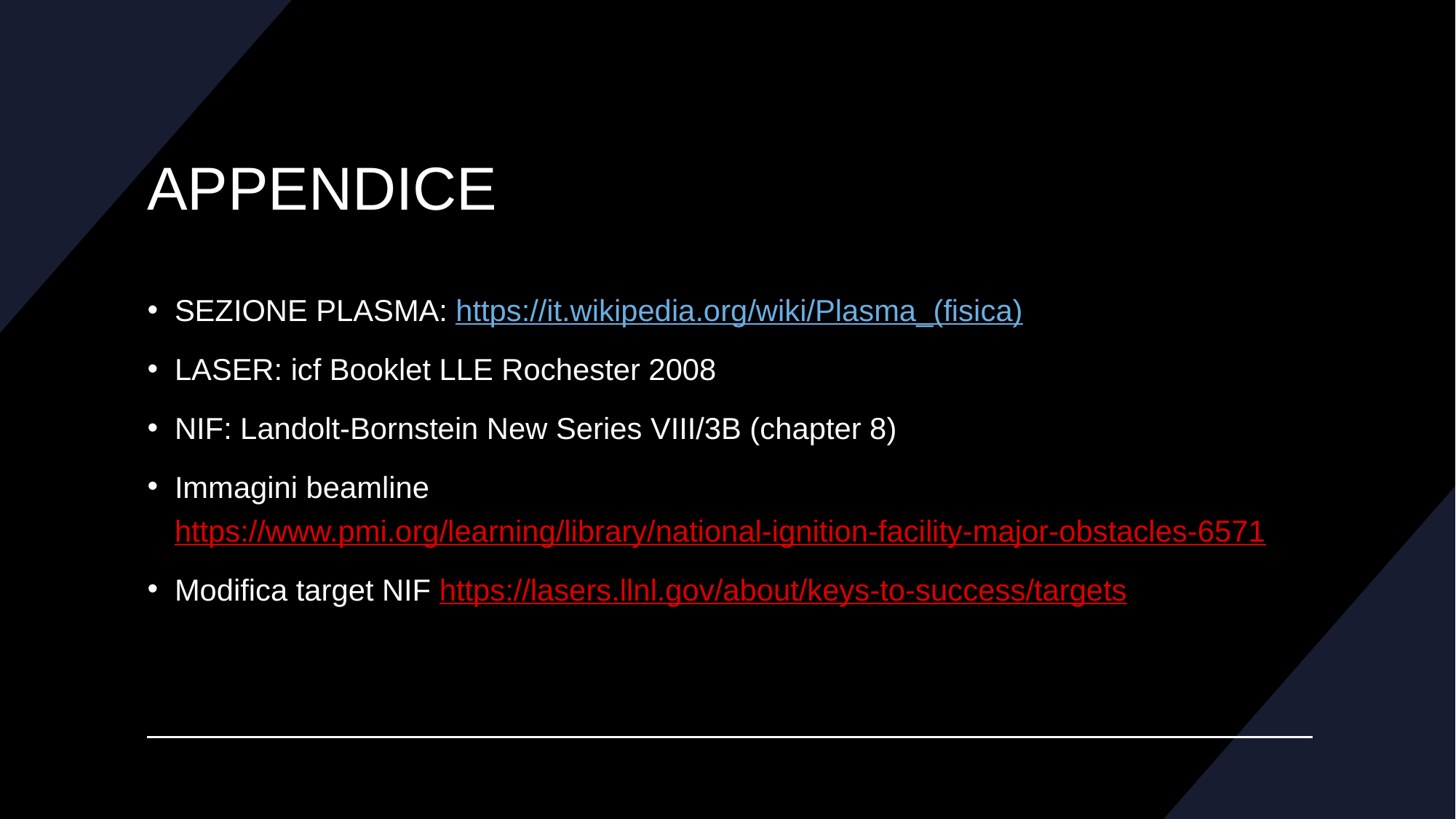

# APPENDICE
SEZIONE PLASMA: https://it.wikipedia.org/wiki/Plasma_(fisica)
LASER: icf Booklet LLE Rochester 2008
NIF: Landolt-Bornstein New Series VIII/3B (chapter 8)
Immagini beamline https://www.pmi.org/learning/library/national-ignition-facility-major-obstacles-6571
Modifica target NIF https://lasers.llnl.gov/about/keys-to-success/targets